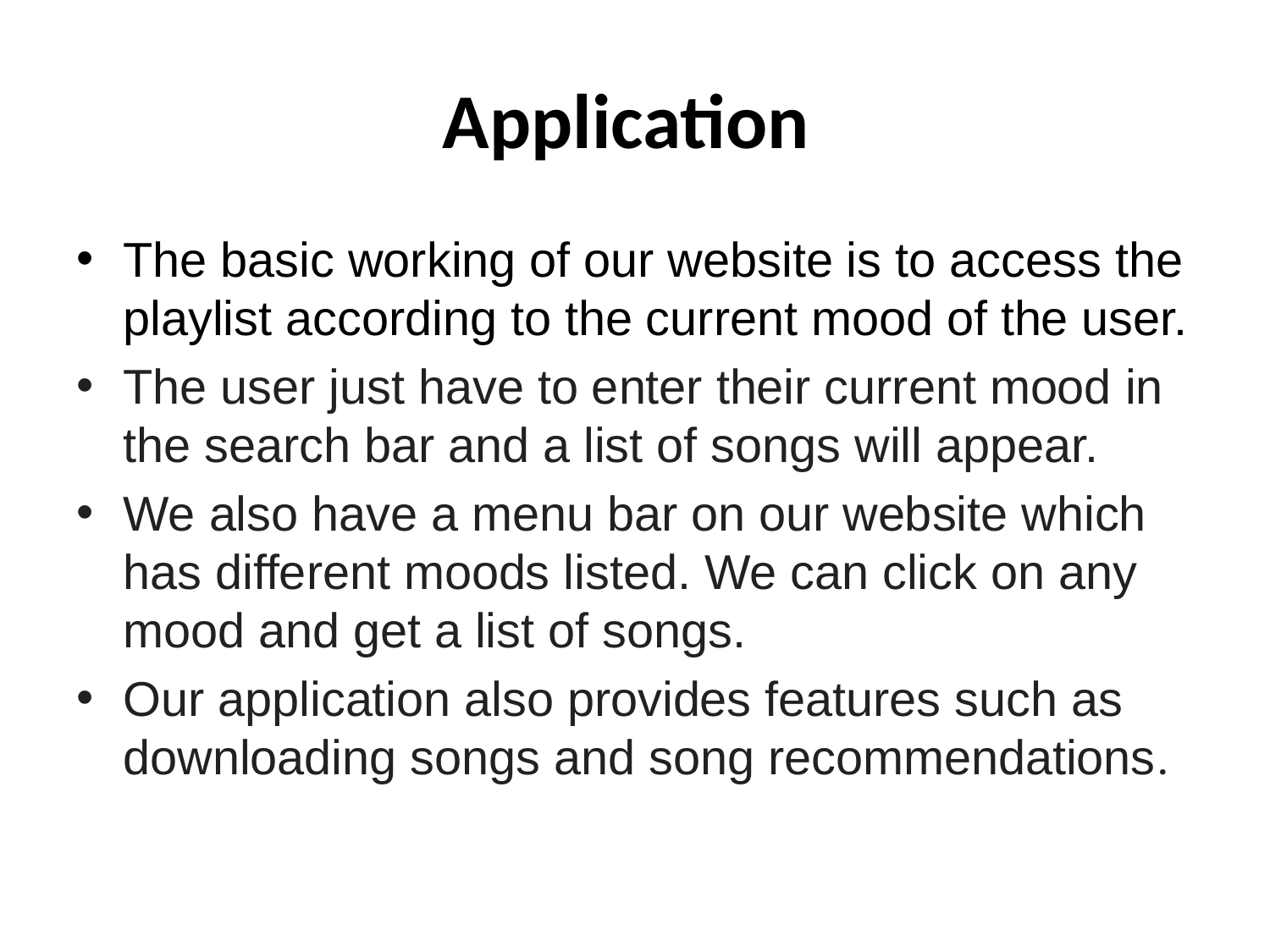

# Application
The basic working of our website is to access the playlist according to the current mood of the user.
The user just have to enter their current mood in the search bar and a list of songs will appear.
We also have a menu bar on our website which has different moods listed. We can click on any mood and get a list of songs.
Our application also provides features such as downloading songs and song recommendations.